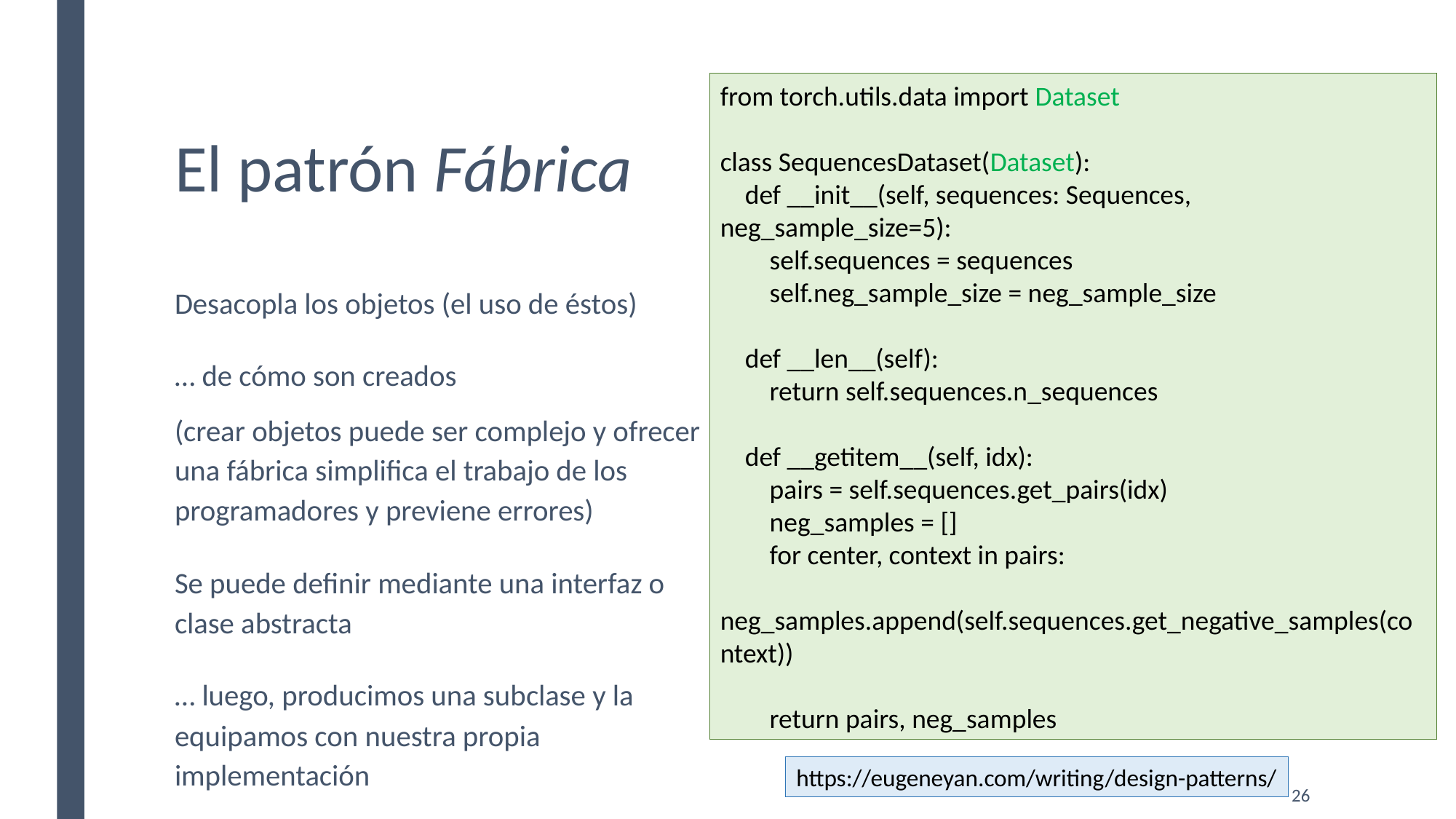

from torch.utils.data import Dataset

class SequencesDataset(Dataset):
    def __init__(self, sequences: Sequences, neg_sample_size=5):
        self.sequences = sequences
        self.neg_sample_size = neg_sample_size

    def __len__(self):
        return self.sequences.n_sequences

    def __getitem__(self, idx):
        pairs = self.sequences.get_pairs(idx)
        neg_samples = []
        for center, context in pairs:
            neg_samples.append(self.sequences.get_negative_samples(context))

        return pairs, neg_samples
# El patrón Fábrica
Desacopla los objetos (el uso de éstos)
… de cómo son creados
(crear objetos puede ser complejo y ofrecer una fábrica simplifica el trabajo de los programadores y previene errores)
Se puede definir mediante una interfaz o clase abstracta
… luego, producimos una subclase y la equipamos con nuestra propia implementación
https://eugeneyan.com/writing/design-patterns/
26